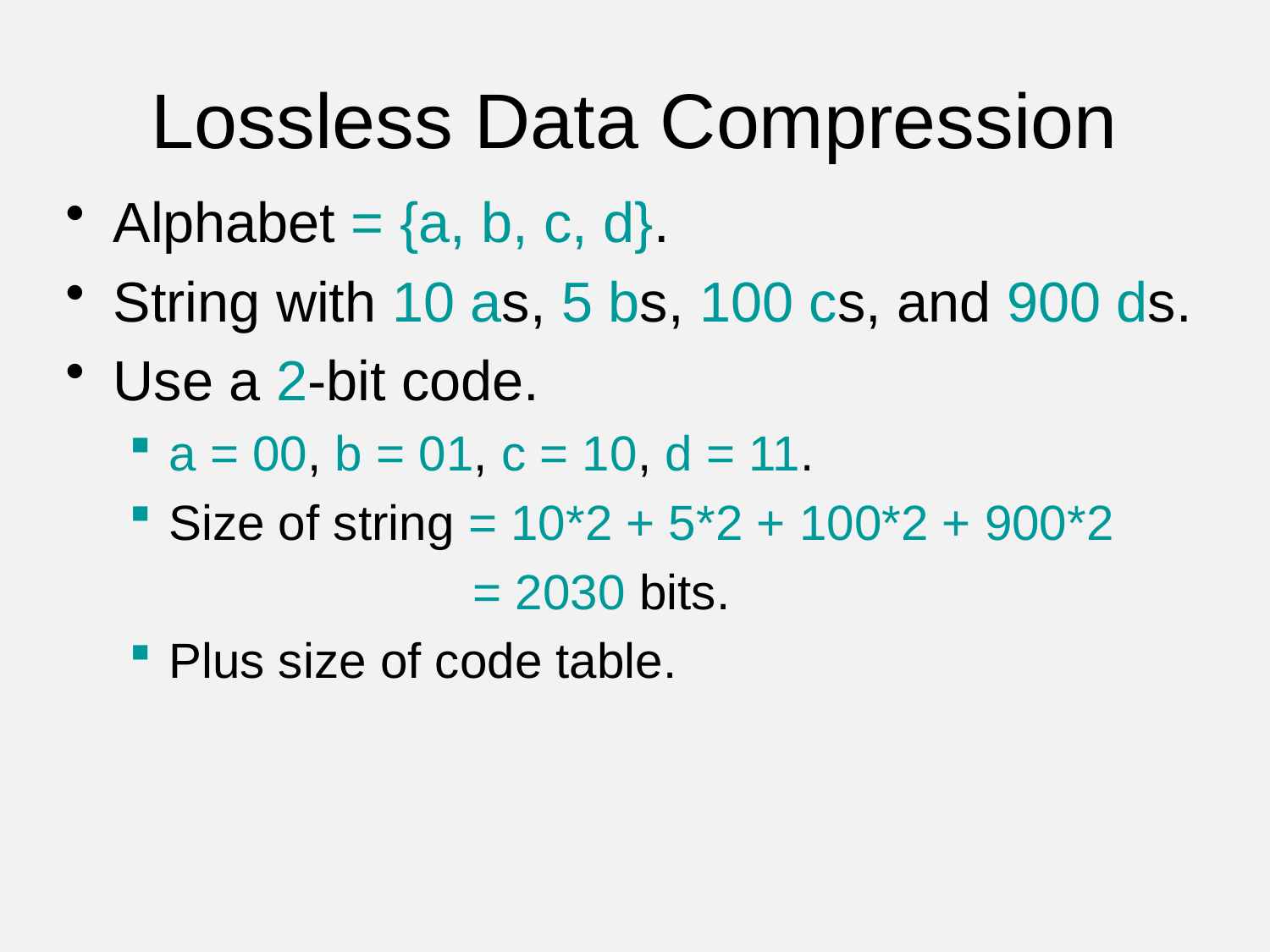

# Lossless Data Compression
Alphabet = {a, b, c, d}.
String with 10 as, 5 bs, 100 cs, and 900 ds.
Use a 2-bit code.
a = 00, b = 01, c = 10, d = 11.
Size of string = 10*2 + 5*2 + 100*2 + 900*2
                         = 2030 bits.
Plus size of code table.